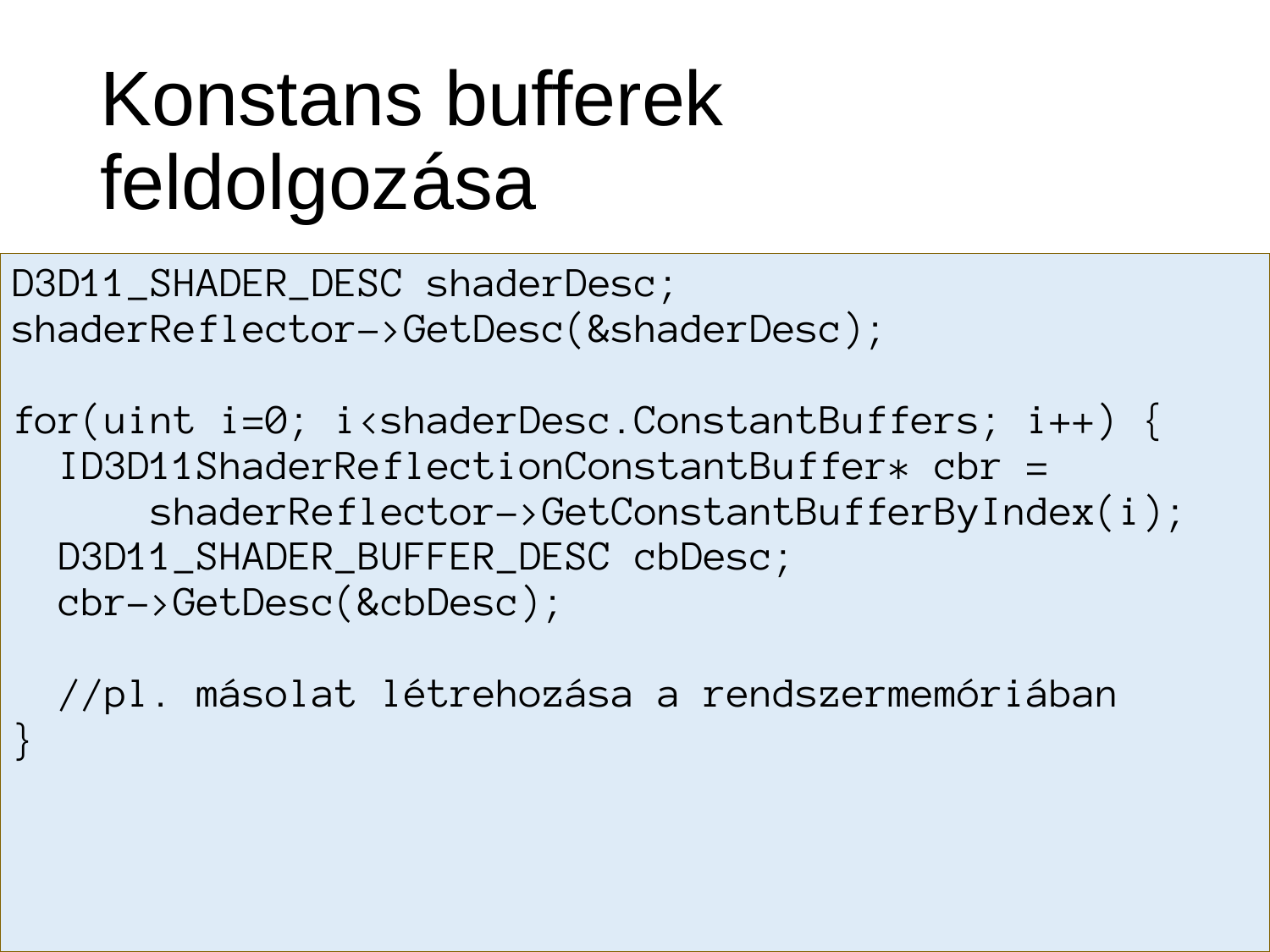

# Konstans bufferek feldolgozása
D3D11_SHADER_DESC shaderDesc;
shaderReflector->GetDesc(&shaderDesc);

for(uint i=0; i<shaderDesc.ConstantBuffers; i++) {
  ID3D11ShaderReflectionConstantBuffer* cbr =
      shaderReflector->GetConstantBufferByIndex(i);
  D3D11_SHADER_BUFFER_DESC cbDesc;
  cbr->GetDesc(&cbDesc);

  //pl. másolat létrehozása a rendszermemóriában
}